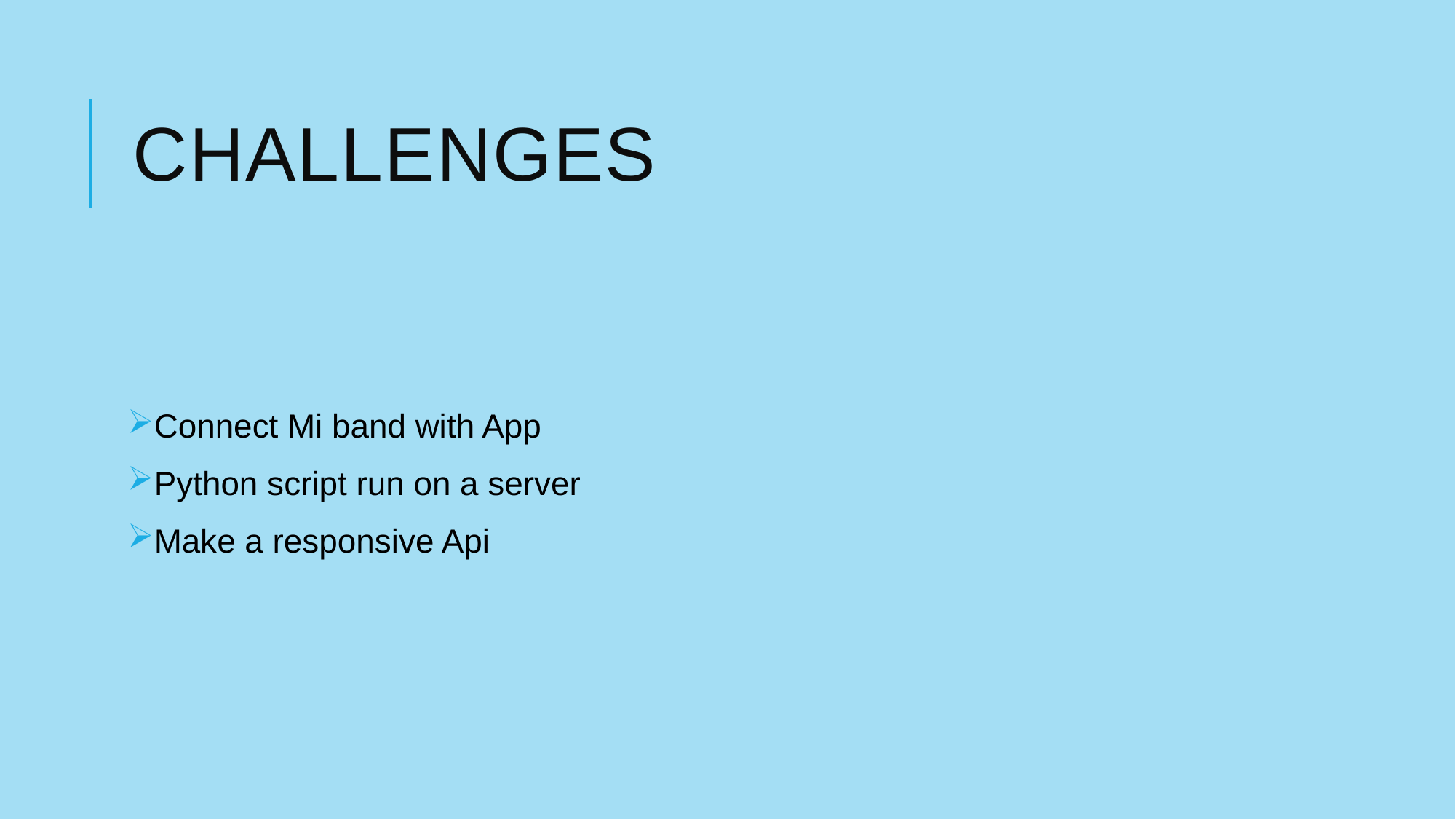

# Challenges
Connect Mi band with App
Python script run on a server
Make a responsive Api